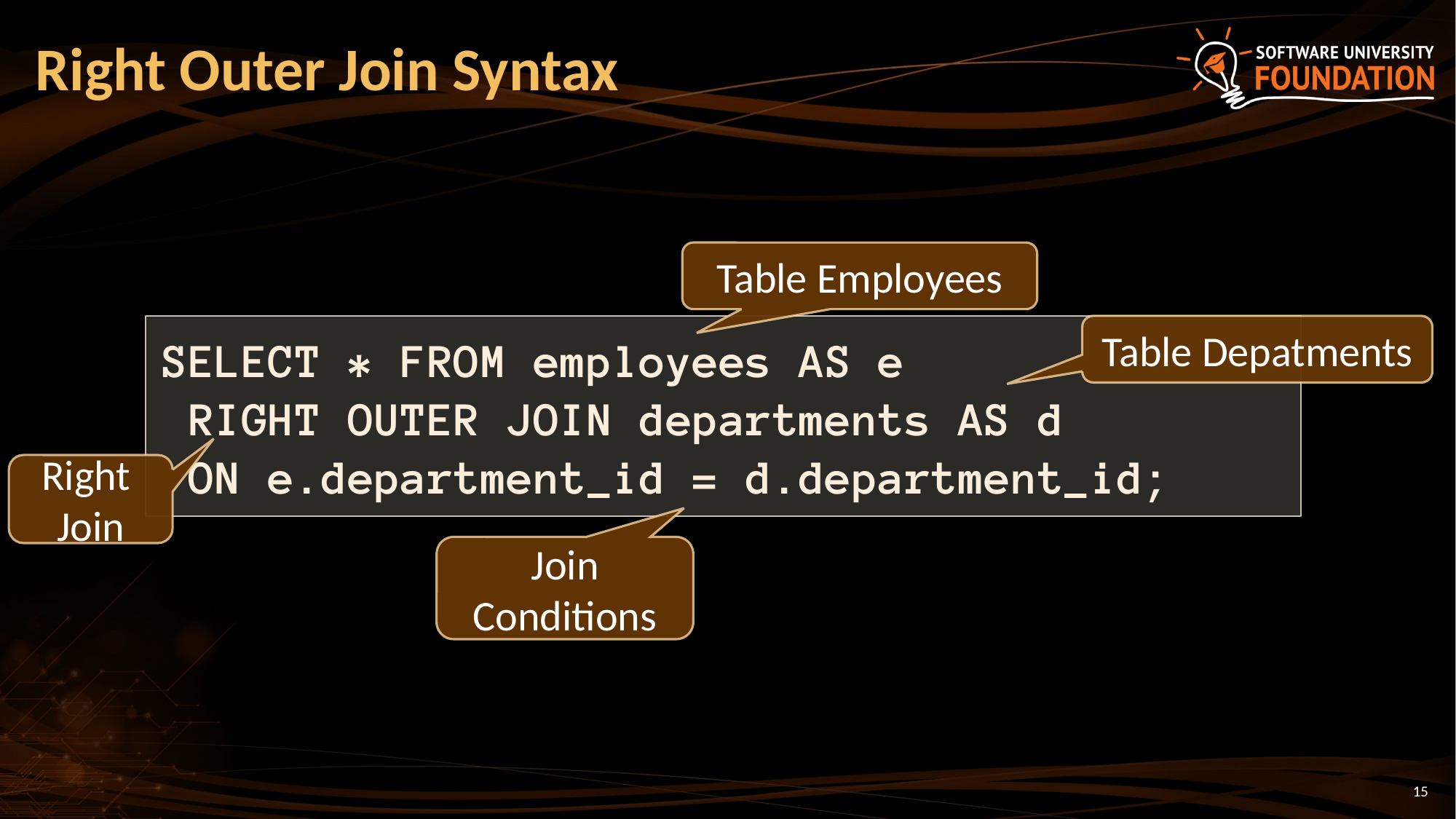

# Right Outer Join Syntax
Table Employees
SELECT * FROM employees AS e
 RIGHT OUTER JOIN departments AS d
 ON e.department_id = d.department_id;
Table Depatments
Right
Join
Join Conditions
15